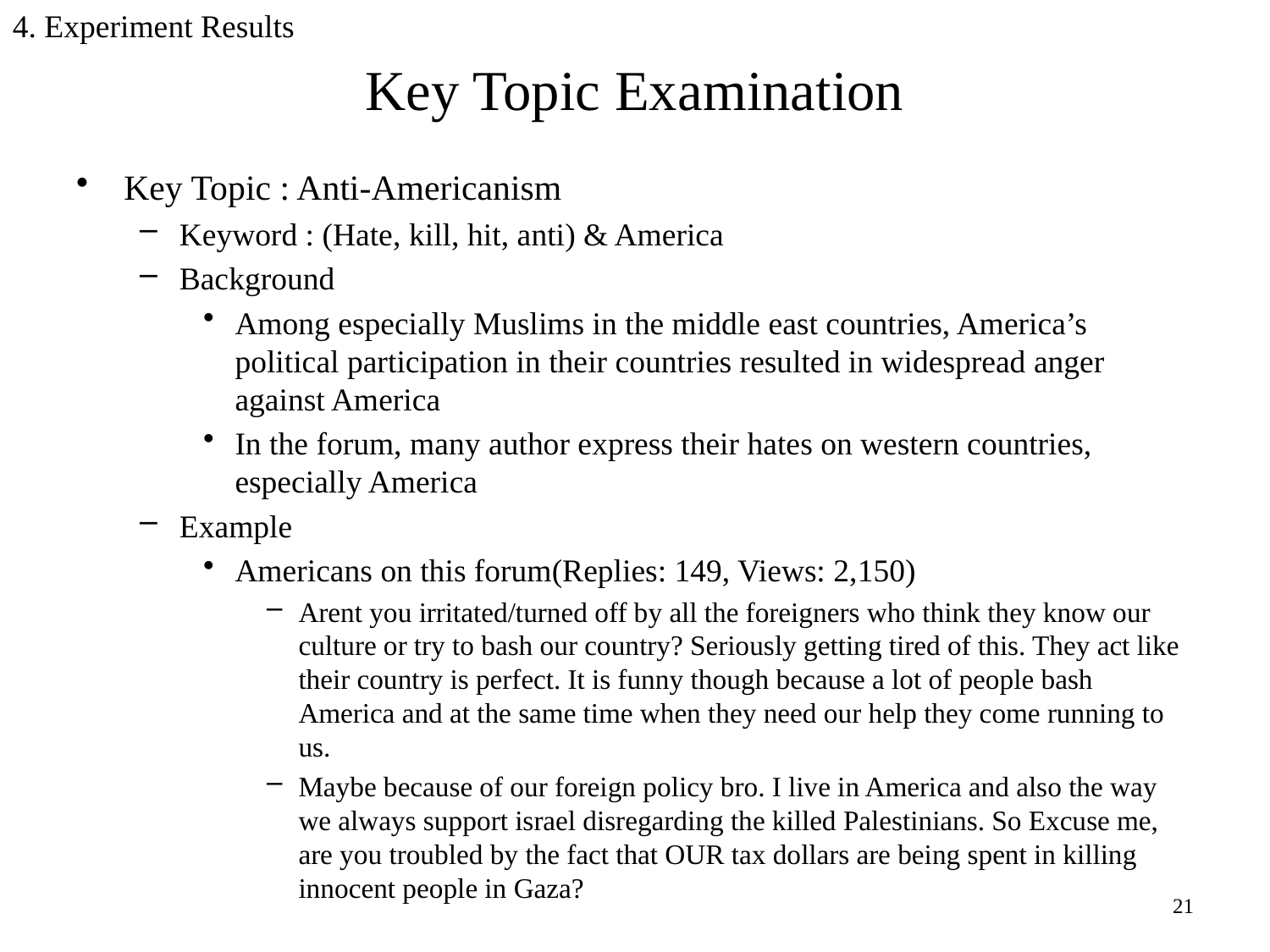

4. Experiment Results
# Key Topic Examination
Key Topic : Anti-Americanism
Keyword : (Hate, kill, hit, anti) & America
Background
Among especially Muslims in the middle east countries, America’s political participation in their countries resulted in widespread anger against America
In the forum, many author express their hates on western countries, especially America
Example
Americans on this forum(Replies: 149, Views: 2,150)
Arent you irritated/turned off by all the foreigners who think they know our culture or try to bash our country? Seriously getting tired of this. They act like their country is perfect. It is funny though because a lot of people bash America and at the same time when they need our help they come running to us.
Maybe because of our foreign policy bro. I live in America and also the way we always support israel disregarding the killed Palestinians. So Excuse me, are you troubled by the fact that OUR tax dollars are being spent in killing innocent people in Gaza?
21